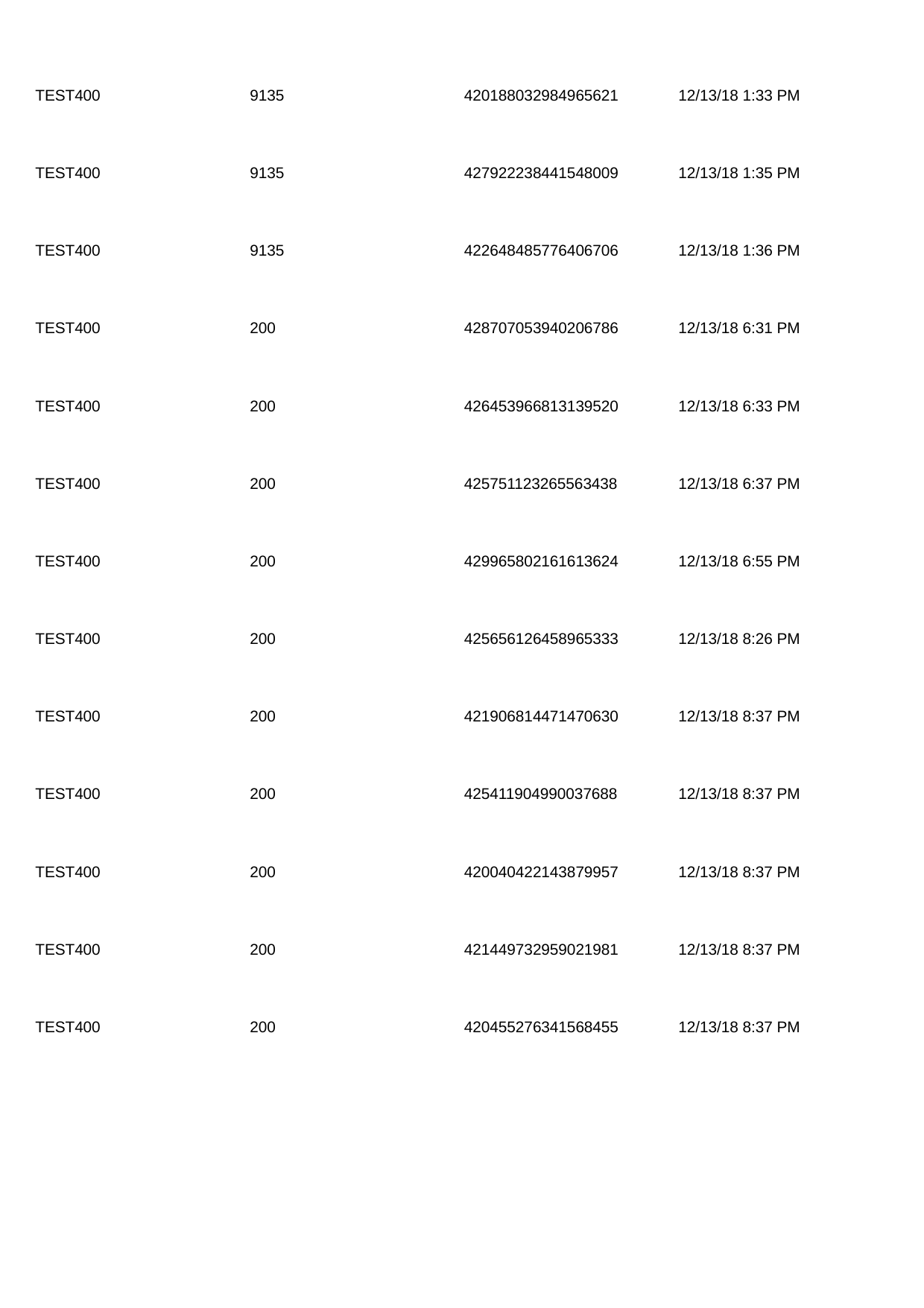

TEST400
9135
420188032984965621
12/13/18 1:33 PM
 TEST400
9135
427922238441548009
12/13/18 1:35 PM
 TEST400
9135
422648485776406706
12/13/18 1:36 PM
 TEST400
200
428707053940206786
12/13/18 6:31 PM
 TEST400
200
426453966813139520
12/13/18 6:33 PM
 TEST400
200
425751123265563438
12/13/18 6:37 PM
 TEST400
200
429965802161613624
12/13/18 6:55 PM
 TEST400
200
425656126458965333
12/13/18 8:26 PM
 TEST400
200
421906814471470630
12/13/18 8:37 PM
 TEST400
200
425411904990037688
12/13/18 8:37 PM
 TEST400
200
420040422143879957
12/13/18 8:37 PM
 TEST400
200
421449732959021981
12/13/18 8:37 PM
 TEST400
200
420455276341568455
12/13/18 8:37 PM